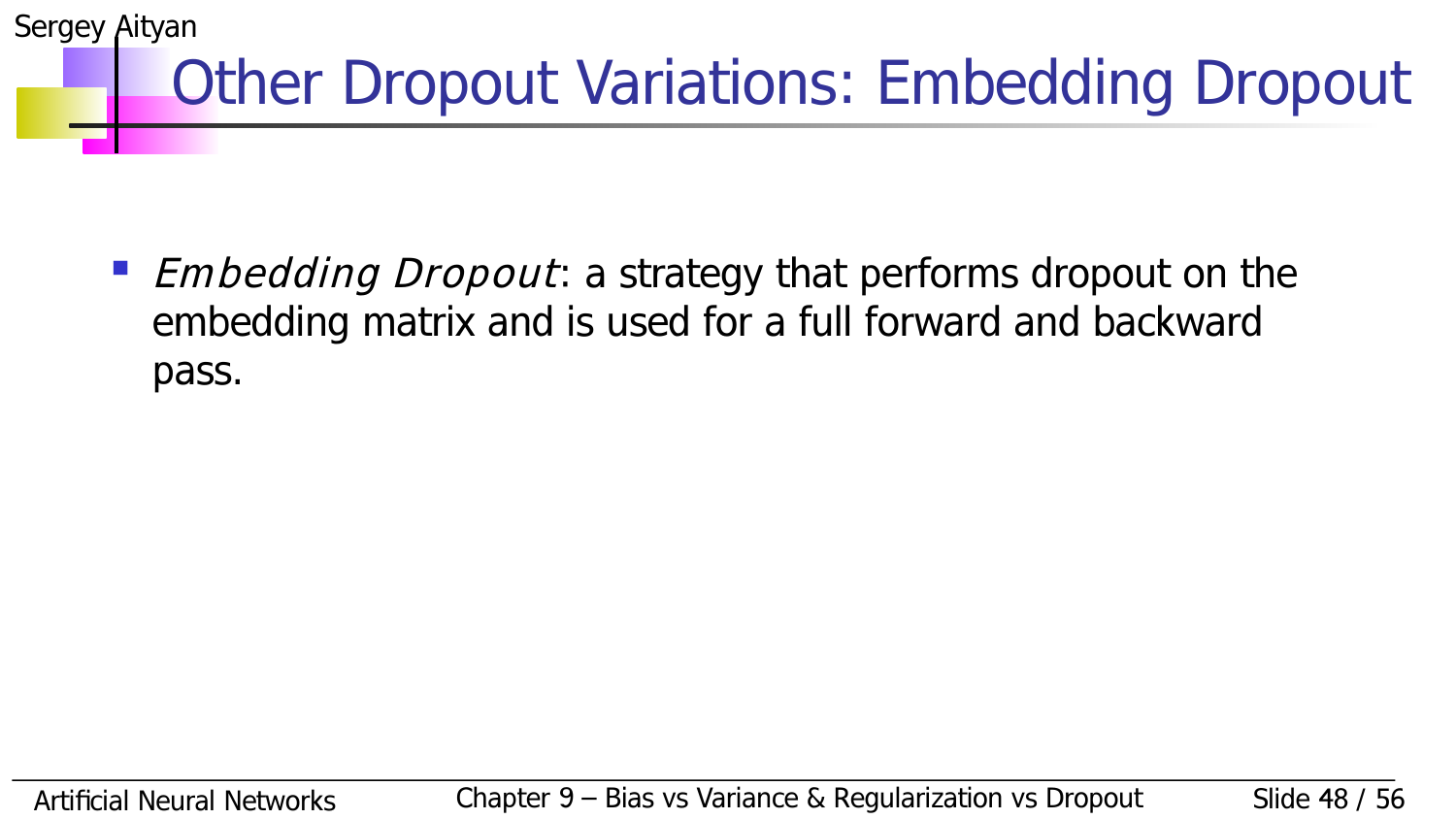

# Other Dropout Variations: Embedding Dropout
Embedding Dropout: a strategy that performs dropout on the embedding matrix and is used for a full forward and backward pass.